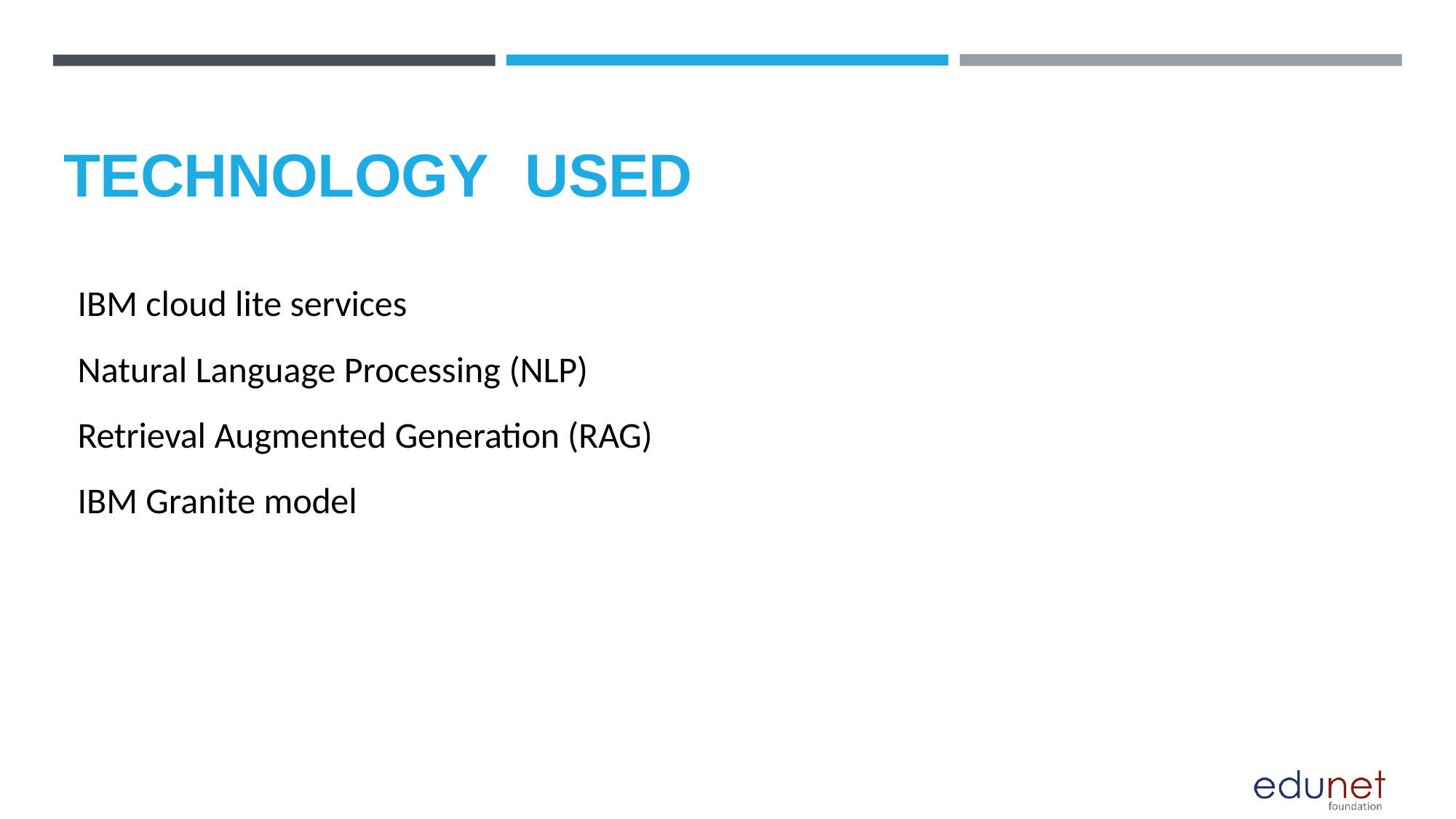

# TECHNOLOGY	USED
IBM cloud lite services
Natural Language Processing (NLP)
Retrieval Augmented Generation (RAG) IBM Granite model